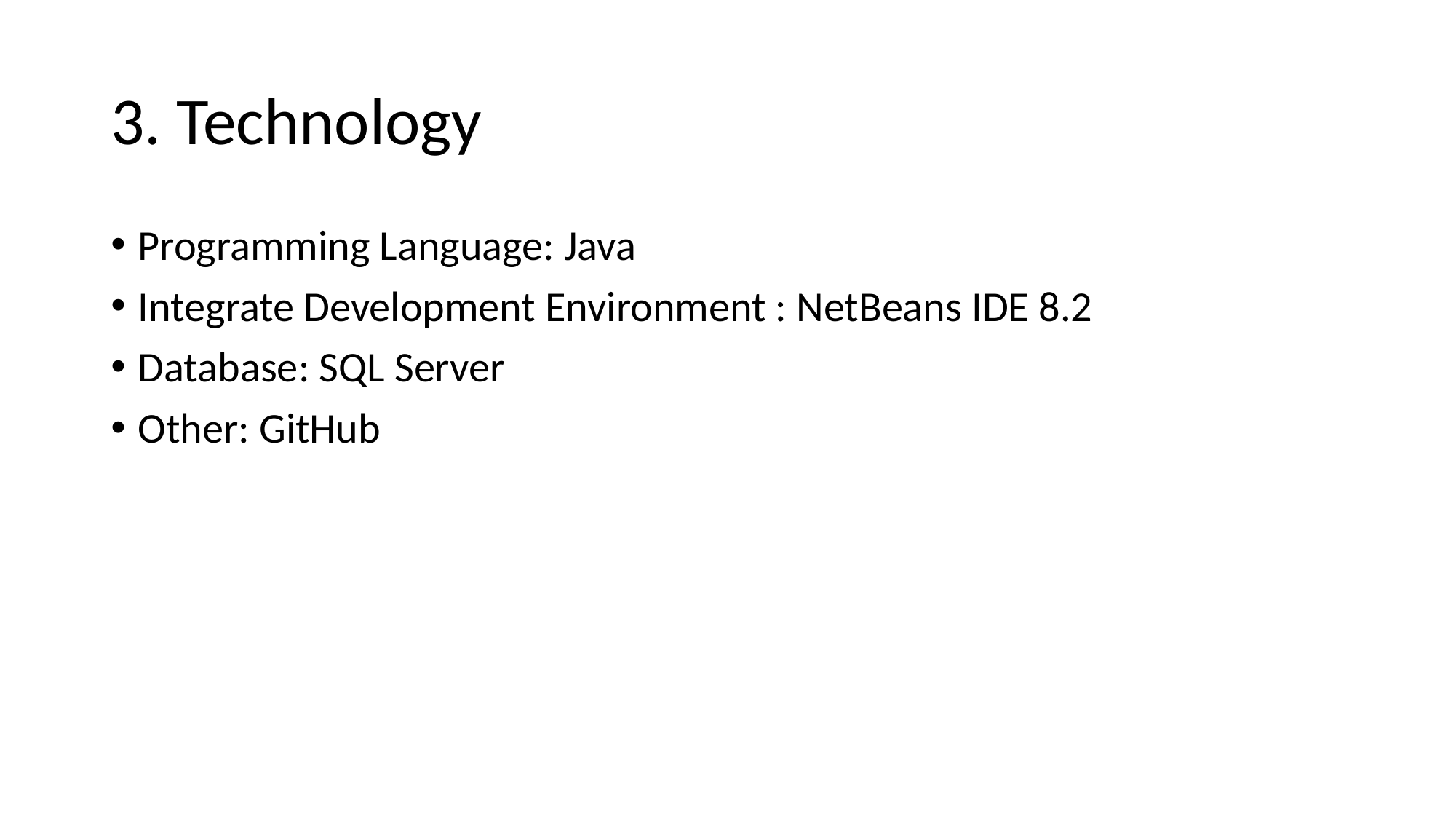

# 3. Technology
Programming Language: Java
Integrate Development Environment : NetBeans IDE 8.2
Database: SQL Server
Other: GitHub